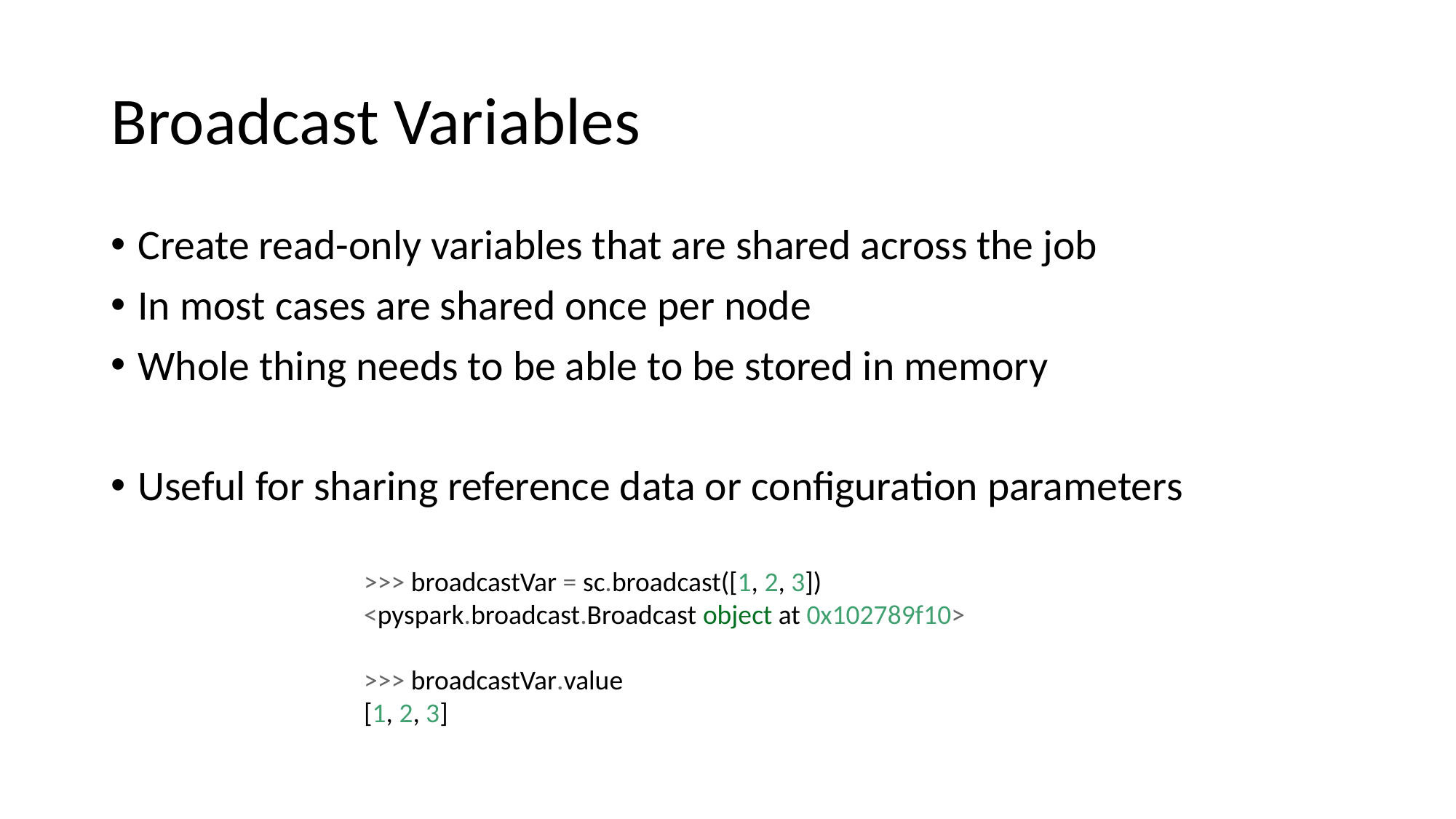

# Broadcast Variables
Create read-only variables that are shared across the job
In most cases are shared once per node
Whole thing needs to be able to be stored in memory

Useful for sharing reference data or configuration parameters
>>> broadcastVar = sc.broadcast([1, 2, 3])
<pyspark.broadcast.Broadcast object at 0x102789f10>

>>> broadcastVar.value
[1, 2, 3]